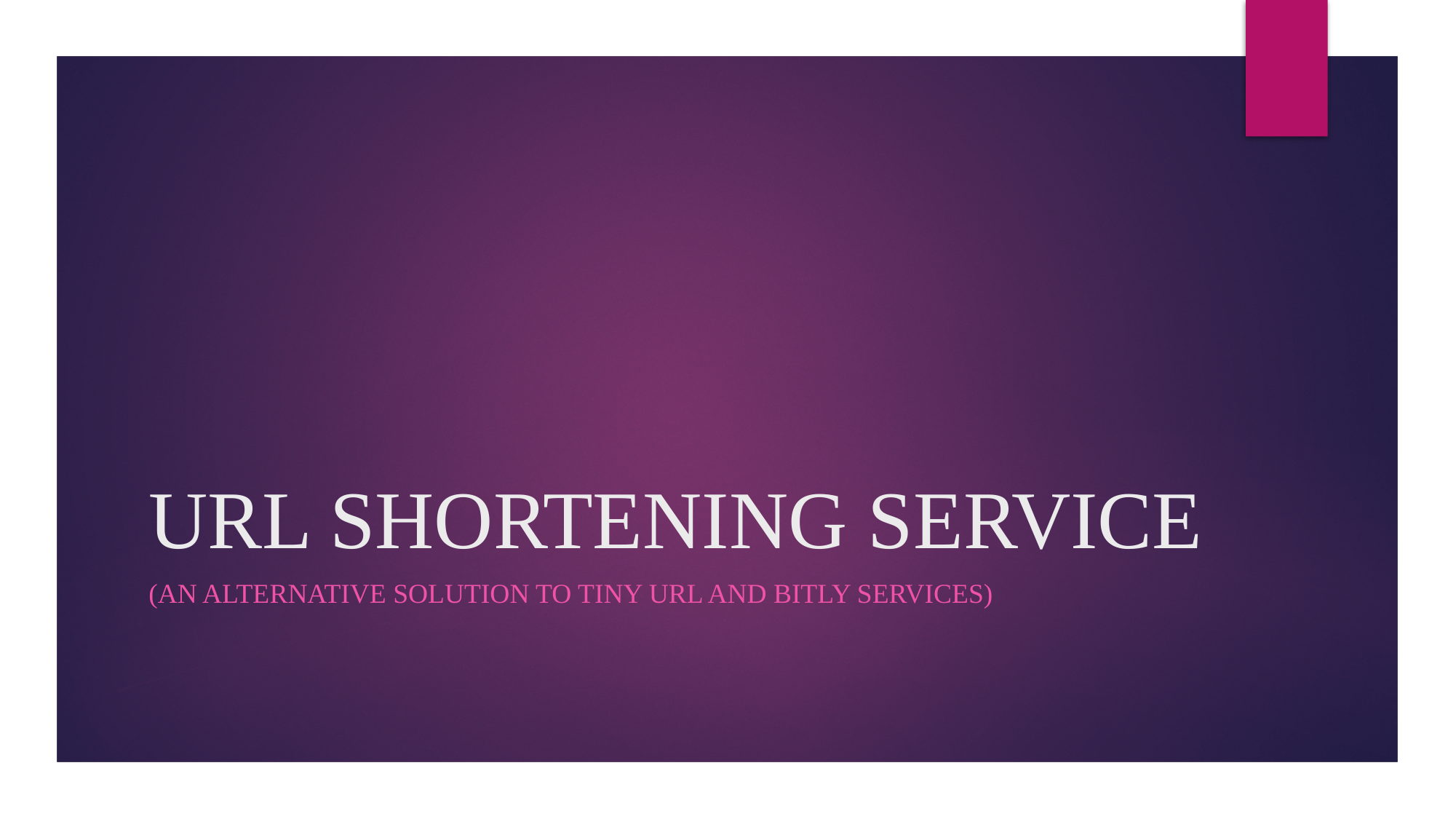

# URL SHORTENING SERVICE
(an ALTERNATIVE SOLUTION TO TINY URL AND BITLY SERVICES)